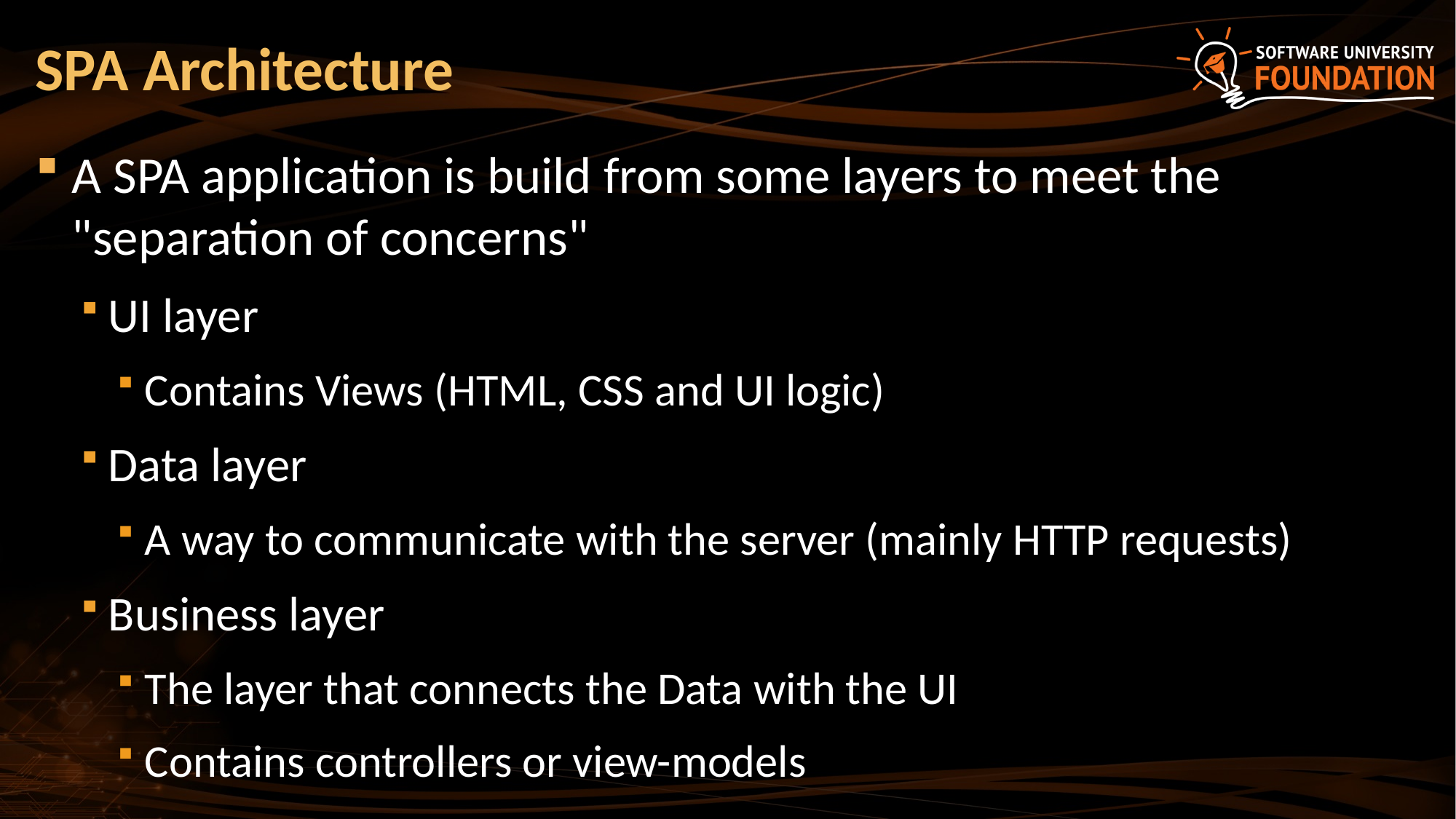

# SPA Architecture
A SPA application is build from some layers to meet the "separation of concerns"
UI layer
Contains Views (HTML, CSS and UI logic)
Data layer
A way to communicate with the server (mainly HTTP requests)
Business layer
The layer that connects the Data with the UI
Contains controllers or view-models